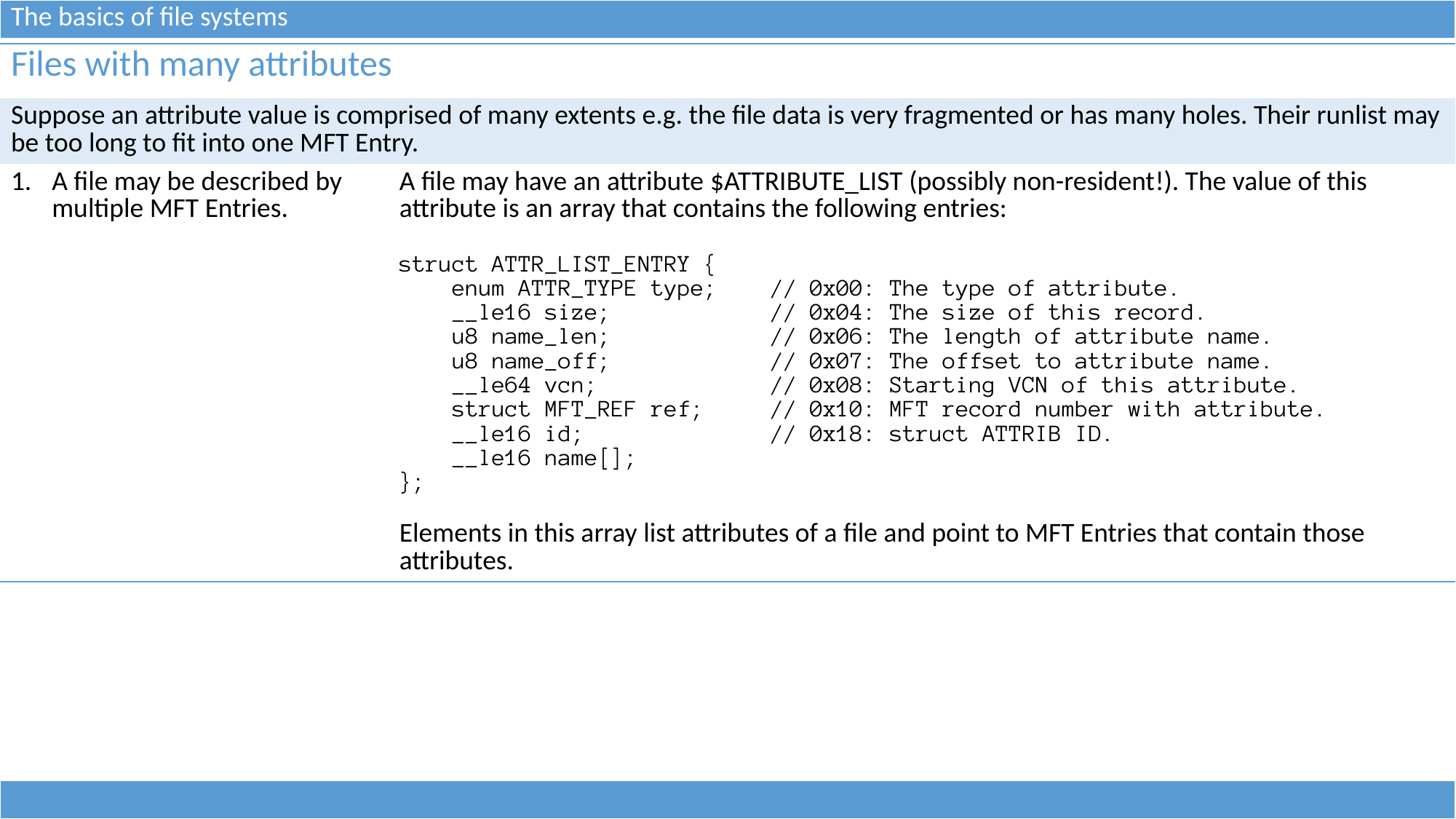

| The basics of file systems |
| --- |
| Files with many attributes |  |
| --- | --- |
| Suppose an attribute value is comprised of many extents e.g. the file data is very fragmented or has many holes. Their runlist may be too long to fit into one MFT Entry. |  |
| A file may be described by multiple MFT Entries. | A file may have an attribute $ATTRIBUTE\_LIST (possibly non-resident!). The value of this attribute is an array that contains the following entries: struct ATTR\_LIST\_ENTRY { enum ATTR\_TYPE type; // 0x00: The type of attribute. \_\_le16 size; // 0x04: The size of this record. u8 name\_len; // 0x06: The length of attribute name. u8 name\_off; // 0x07: The offset to attribute name. \_\_le64 vcn; // 0x08: Starting VCN of this attribute. struct MFT\_REF ref; // 0x10: MFT record number with attribute. \_\_le16 id; // 0x18: struct ATTRIB ID. \_\_le16 name[]; }; Elements in this array list attributes of a file and point to MFT Entries that contain those attributes. |
|  |
| --- |